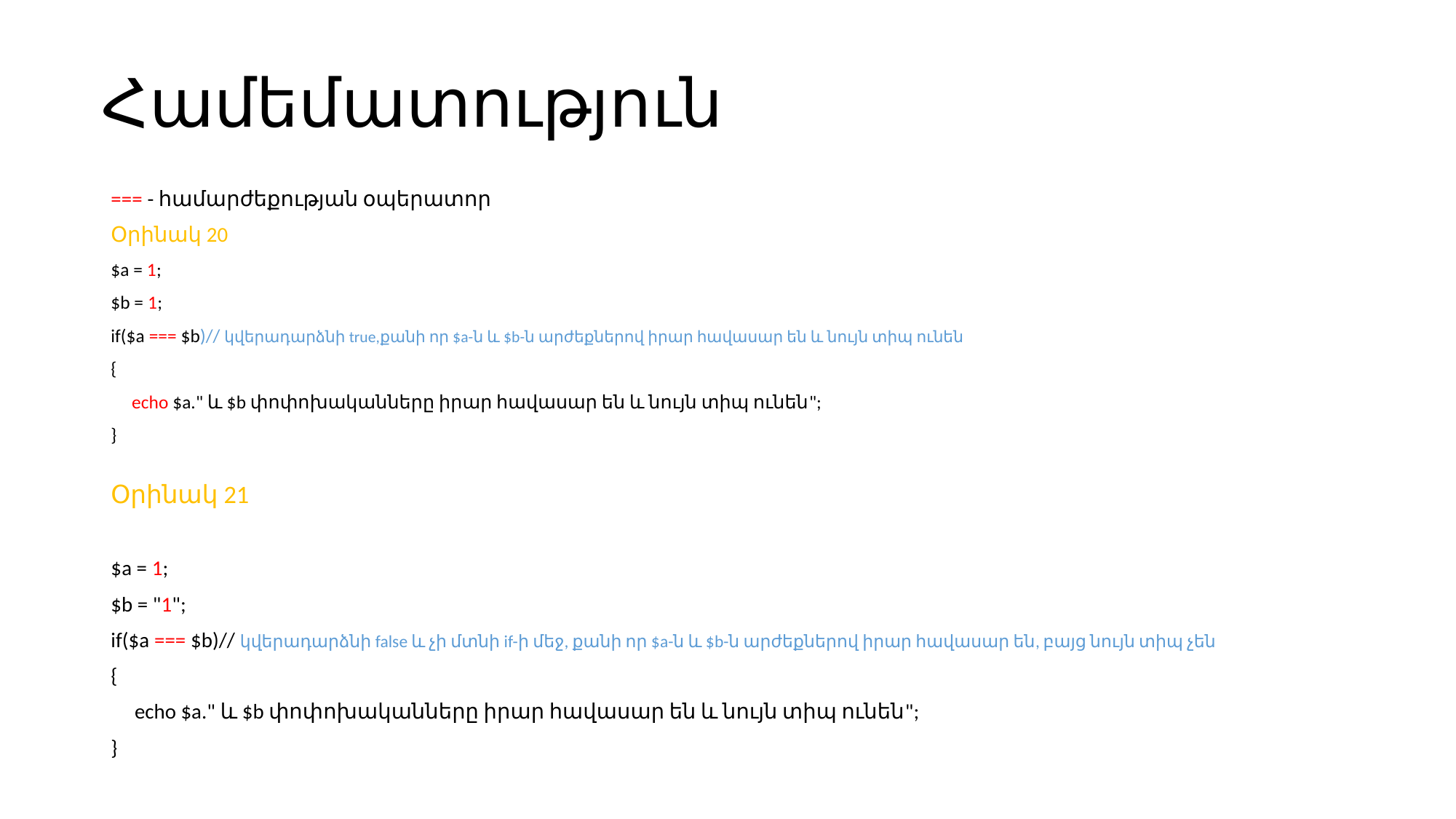

# Համեմատություն
=== - համարժեքության օպերատոր
Օրինակ 20
$a = 1;
$b = 1;
if($a === $b)// կվերադարձնի true,քանի որ $a-ն և $b-ն արժեքներով իրար հավասար են և նույն տիպ ունեն
{
     echo $a." և $b փոփոխականները իրար հավասար են և նույն տիպ ունեն";
}
Օրինակ 21

$a = 1;
$b = "1";
if($a === $b)// կվերադարձնի false և չի մտնի if-ի մեջ, քանի որ $a-ն և $b-ն արժեքներով իրար հավասար են, բայց նույն տիպ չեն
{
     echo $a." և $b փոփոխականները իրար հավասար են և նույն տիպ ունեն";
}